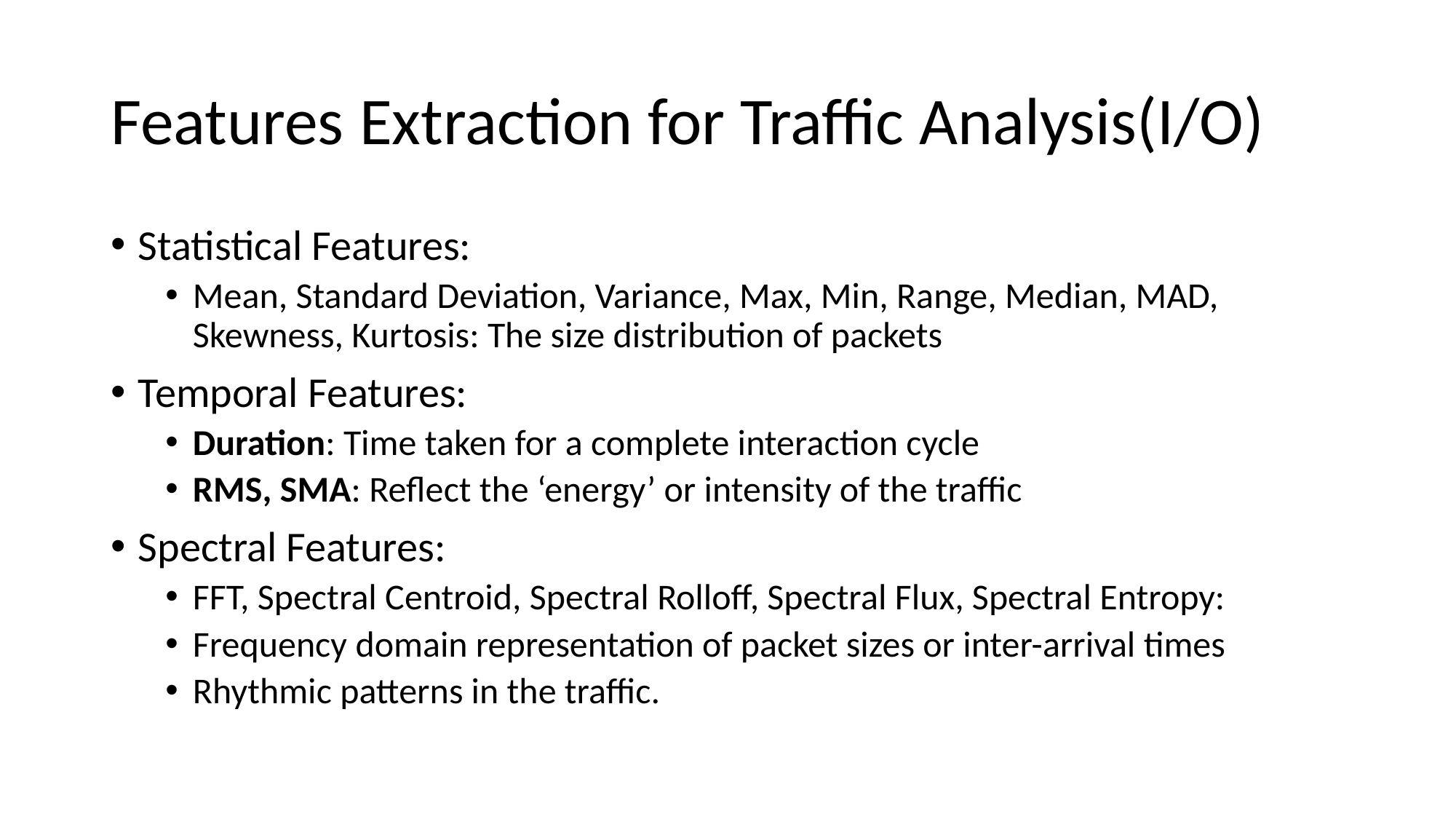

# Features Extraction for Traffic Analysis(I/O)
Statistical Features:
Mean, Standard Deviation, Variance, Max, Min, Range, Median, MAD, Skewness, Kurtosis: The size distribution of packets
Temporal Features:
Duration: Time taken for a complete interaction cycle
RMS, SMA: Reflect the ‘energy’ or intensity of the traffic
Spectral Features:
FFT, Spectral Centroid, Spectral Rolloff, Spectral Flux, Spectral Entropy:
Frequency domain representation of packet sizes or inter-arrival times
Rhythmic patterns in the traffic.